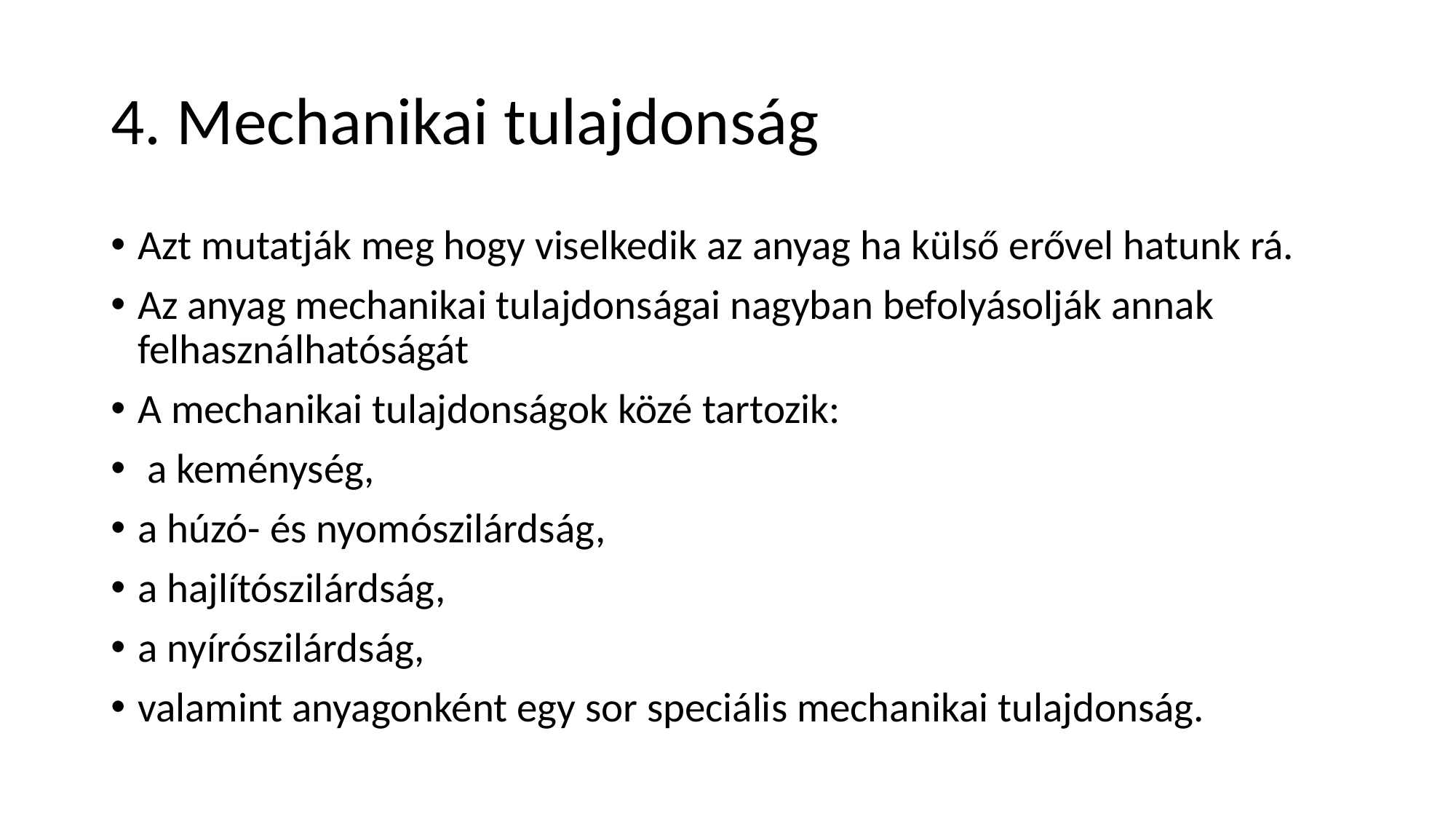

# 4. Mechanikai tulajdonság
Azt mutatják meg hogy viselkedik az anyag ha külső erővel hatunk rá.
Az anyag mechanikai tulajdonságai nagyban befolyásolják annak felhasználhatóságát
A mechanikai tulajdonságok közé tartozik:
 a keménység,
a húzó- és nyomószilárdság,
a hajlítószilárdság,
a nyírószilárdság,
valamint anyagonként egy sor speciális mechanikai tulajdonság.